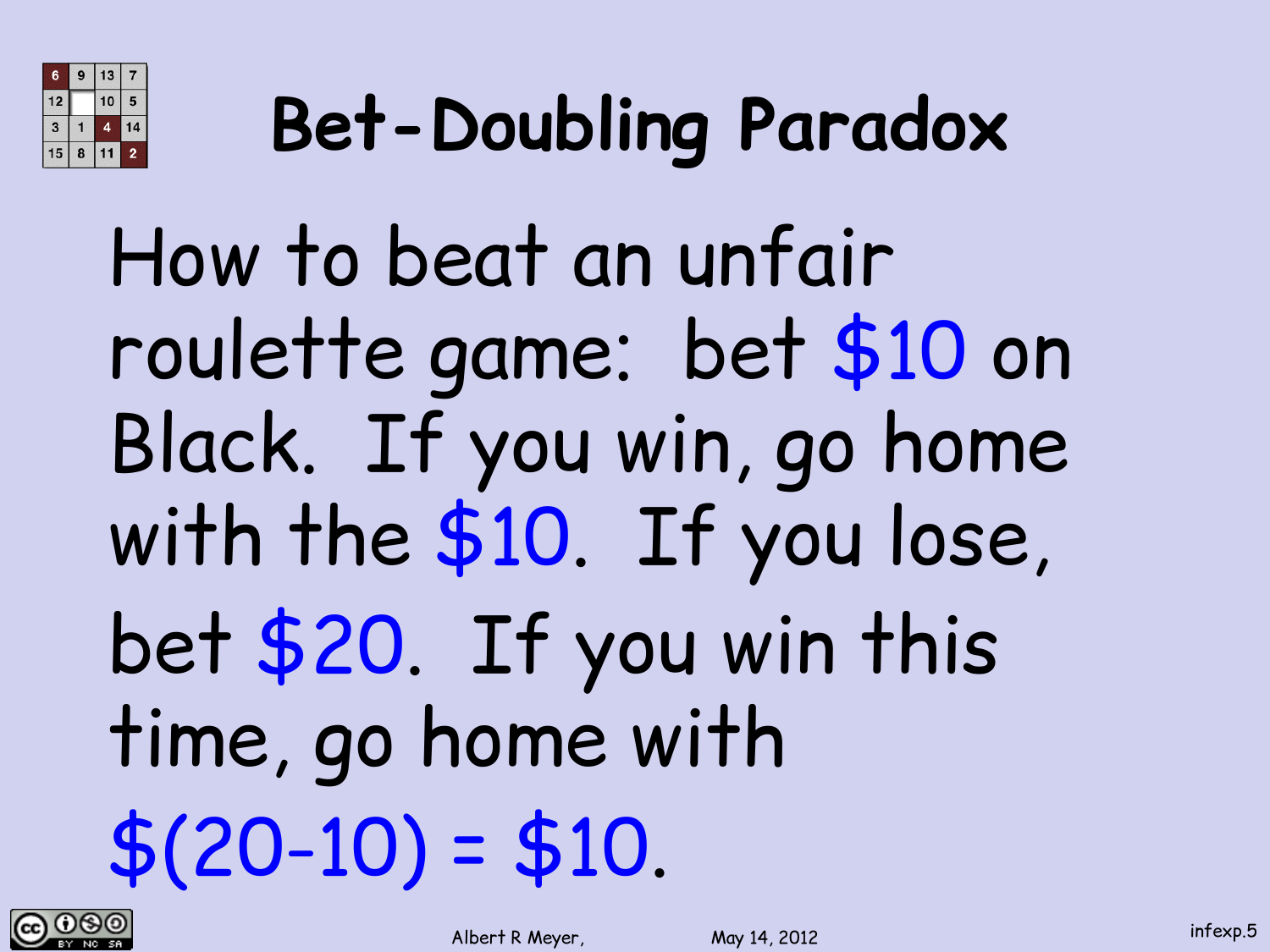

# Bet-Doubling Paradox
How to beat an unfair roulette game:  bet $10 on Black.  If you win, go home with the $10.  If you lose,
bet $20.  If you win this time, go home with
$(20-10) = $10.
infexp.5

Albert R Meyer,                        May 14, 2012